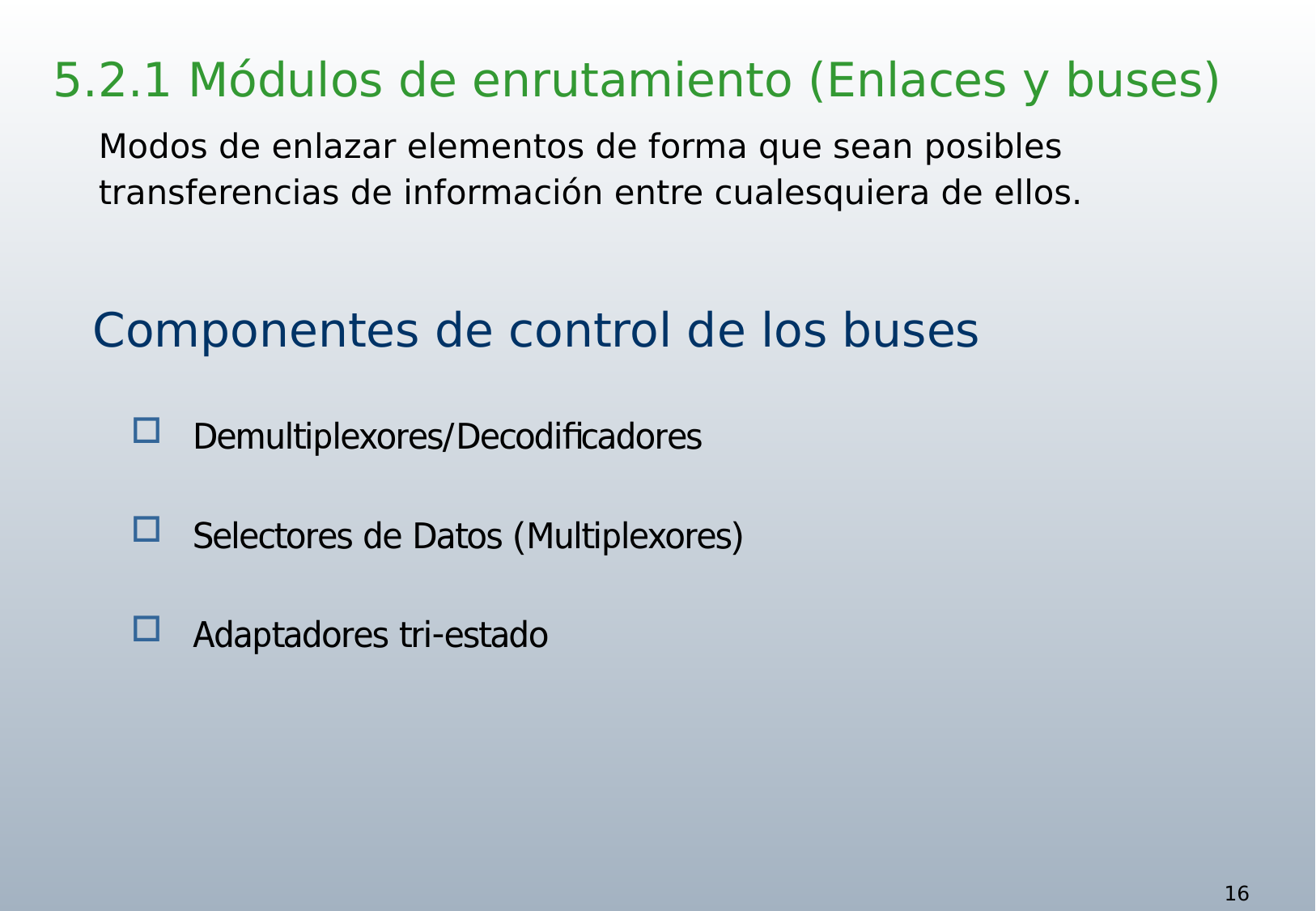

5.2.1 Módulos de enrutamiento (Enlaces y buses)
	Modos de enlazar elementos de forma que sean posibles transferencias de información entre cualesquiera de ellos.
Componentes de control de los buses
Demultiplexores/Decodificadores

Selectores de Datos (Multiplexores)

Adaptadores tri-estado